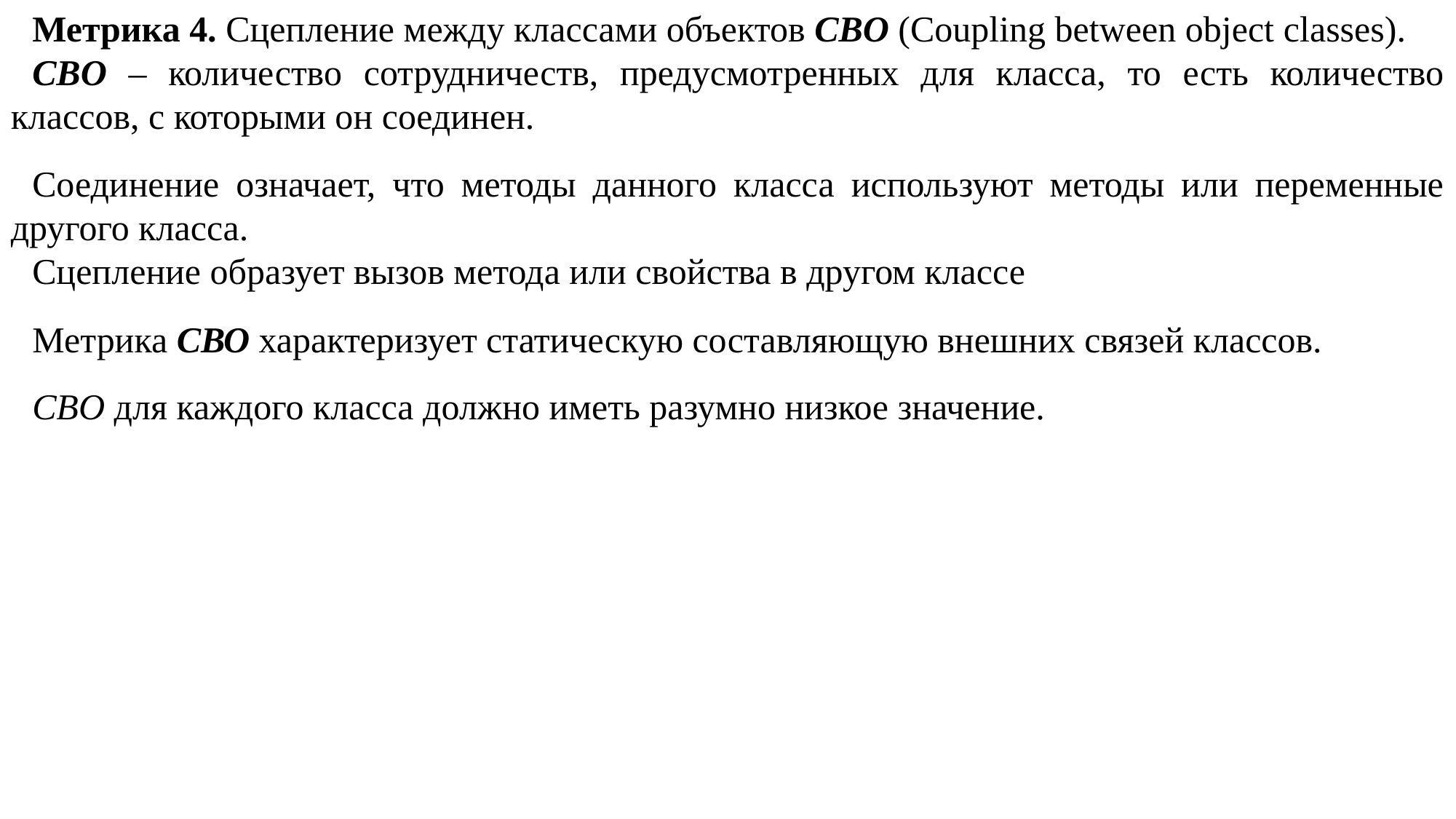

Метрика 4. Сцепление между классами объектов CBO (Coupling between object classes).
CBO – количество сотрудничеств, предусмотренных для класса, то есть количество классов, с которыми он соединен.
Соединение означает, что методы данного класса используют методы или переменные другого класса.
Сцепление образует вызов метода или свойства в другом классе
Метрика СВО характеризует статическую составляющую внешних связей классов.
CBO для каждого класса должно иметь разумно низкое значение.